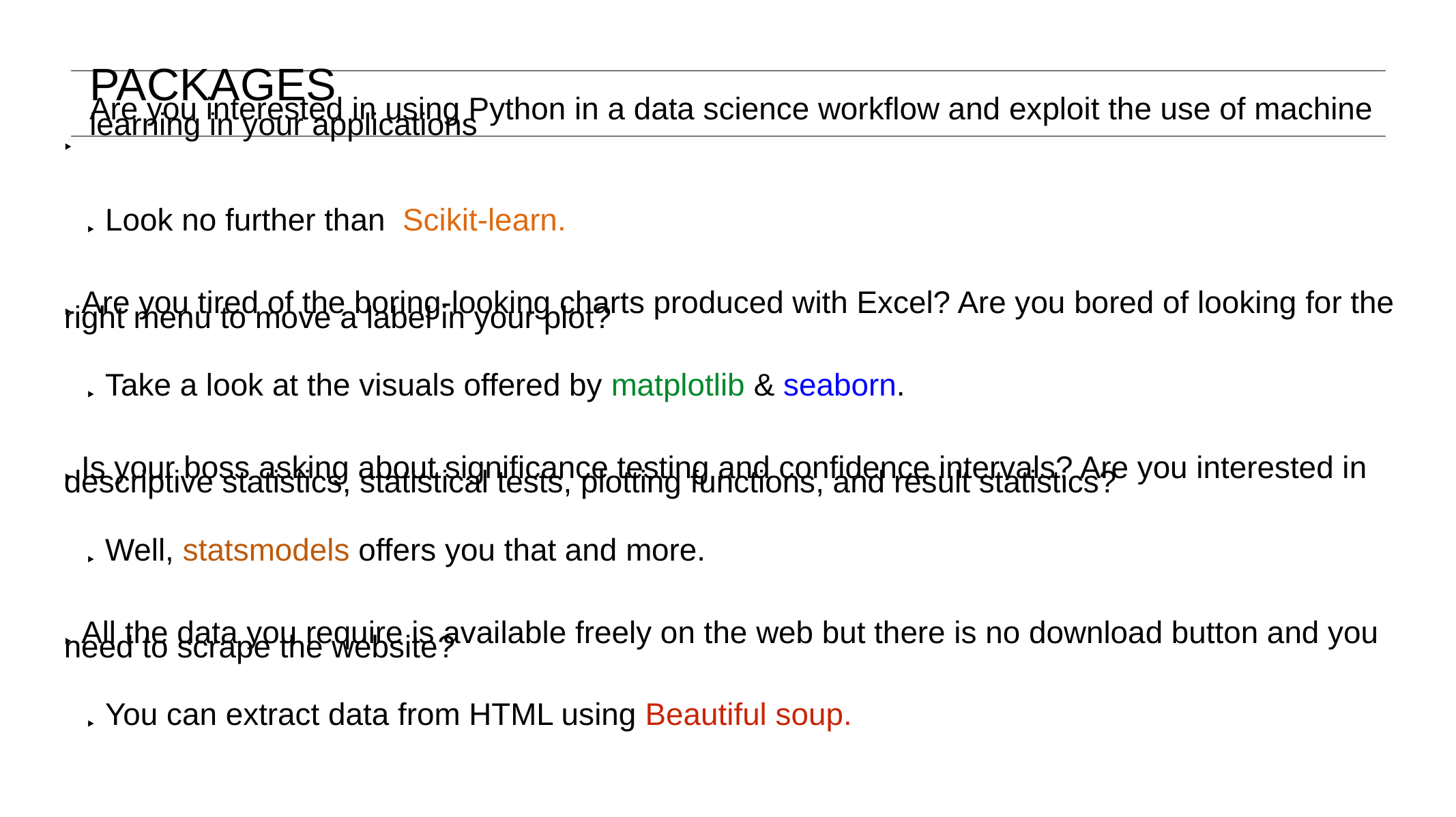

PACKAGES
Are you interested in using Python in a data science workflow and exploit the use of machine
learning in your applications
‣
Look no further than  Scikit-learn.
‣
  Are you tired of the boring-looking charts produced with Excel? Are you bored of looking for the
right menu to move a label in your plot?
‣
Take a look at the visuals offered by matplotlib & seaborn.
‣
  Is your boss asking about significance testing and confidence intervals? Are you interested in
descriptive statistics, statistical tests, plotting functions, and result statistics?
‣
Well, statsmodels offers you that and more.
‣
  All the data you require is available freely on the web but there is no download button and you
need to scrape the website?
‣
You can extract data from HTML using Beautiful soup.
‣